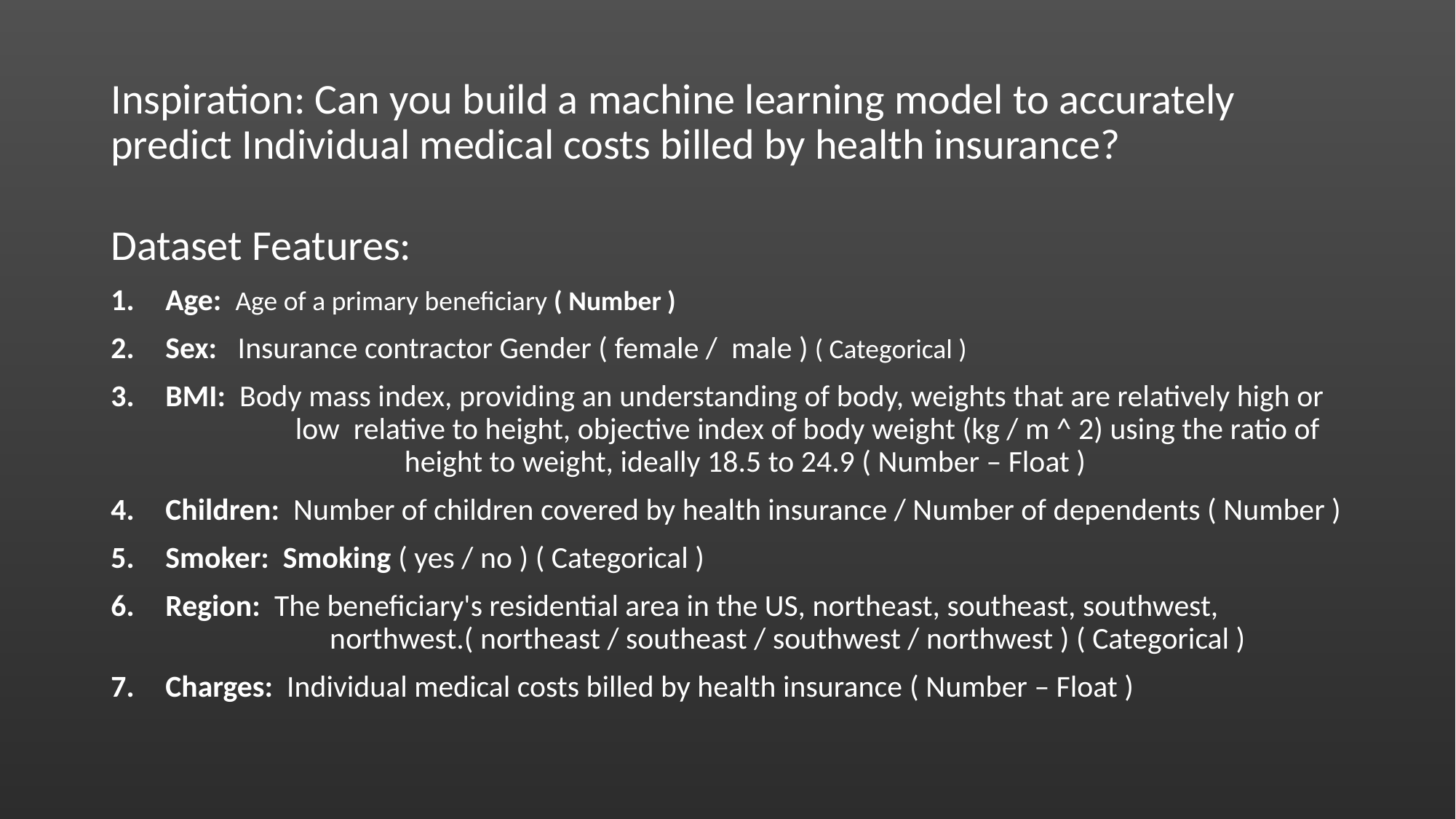

# Inspiration: Can you build a machine learning model to accurately predict Individual medical costs billed by health insurance?
Dataset Features:
Age:  Age of a primary beneficiary ( Number )
Sex:   Insurance contractor Gender ( female /  male ) ( Categorical )
BMI:  Body mass index, providing an understanding of body, weights that are relatively high or  	   low  relative to height, objective index of body weight (kg / m ^ 2) using the ratio of		   height to weight, ideally 18.5 to 24.9 ( Number – Float )
Children:  Number of children covered by health insurance / Number of dependents ( Number )
Smoker:  Smoking ( yes / no ) ( Categorical )
Region:  The beneficiary's residential area in the US, northeast, southeast, southwest, 	 	        northwest.( northeast / southeast / southwest / northwest ) ( Categorical )
Charges:  Individual medical costs billed by health insurance ( Number – Float )